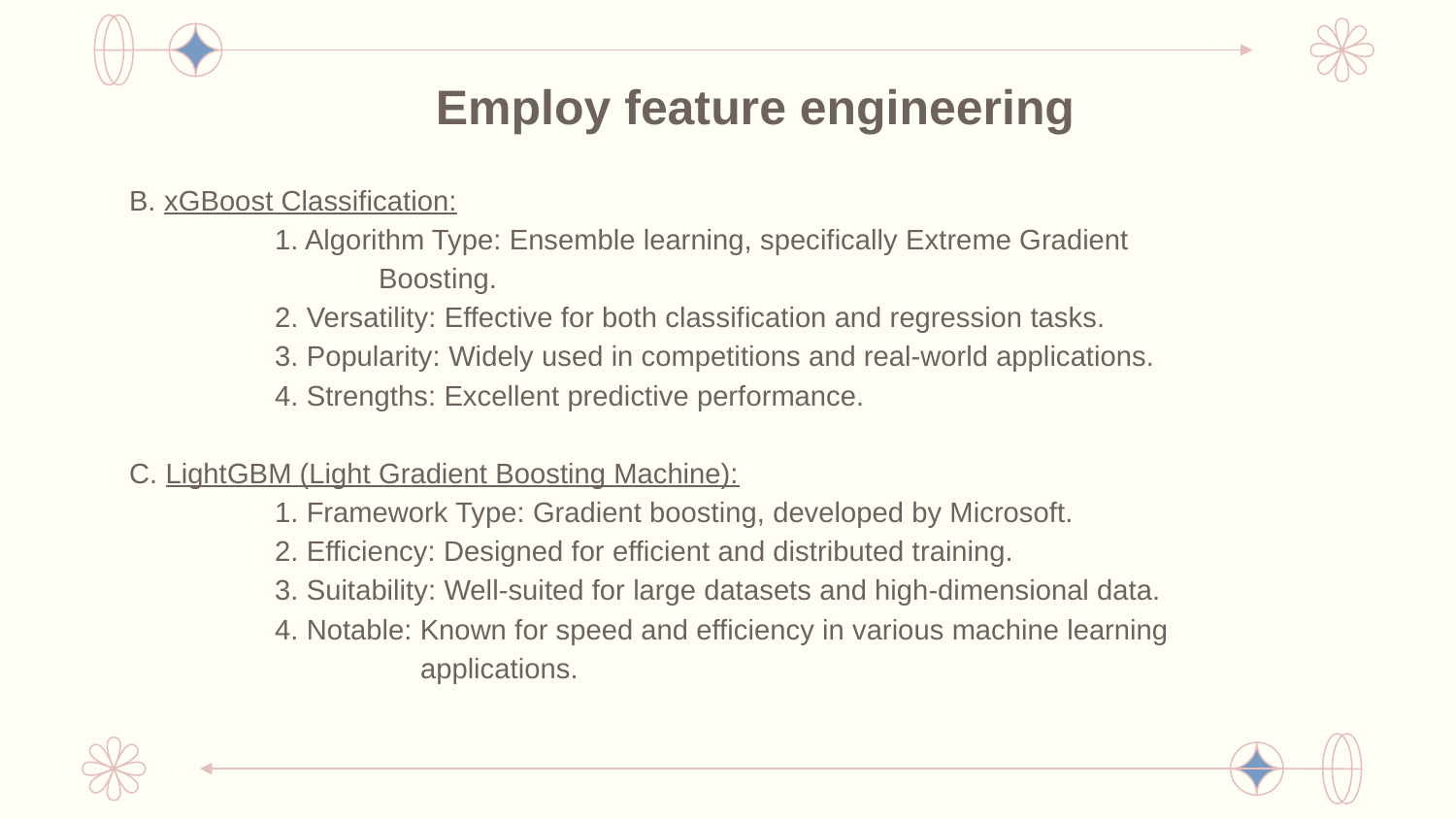

# Employ feature engineering
B. xGBoost Classification:
	1. Algorithm Type: Ensemble learning, specifically Extreme Gradient 			             Boosting.
	2. Versatility: Effective for both classification and regression tasks.
	3. Popularity: Widely used in competitions and real-world applications.
	4. Strengths: Excellent predictive performance.

C. LightGBM (Light Gradient Boosting Machine):
	1. Framework Type: Gradient boosting, developed by Microsoft.
	2. Efficiency: Designed for efficient and distributed training.
	3. Suitability: Well-suited for large datasets and high-dimensional data.
	4. Notable: Known for speed and efficiency in various machine learning                		applications.